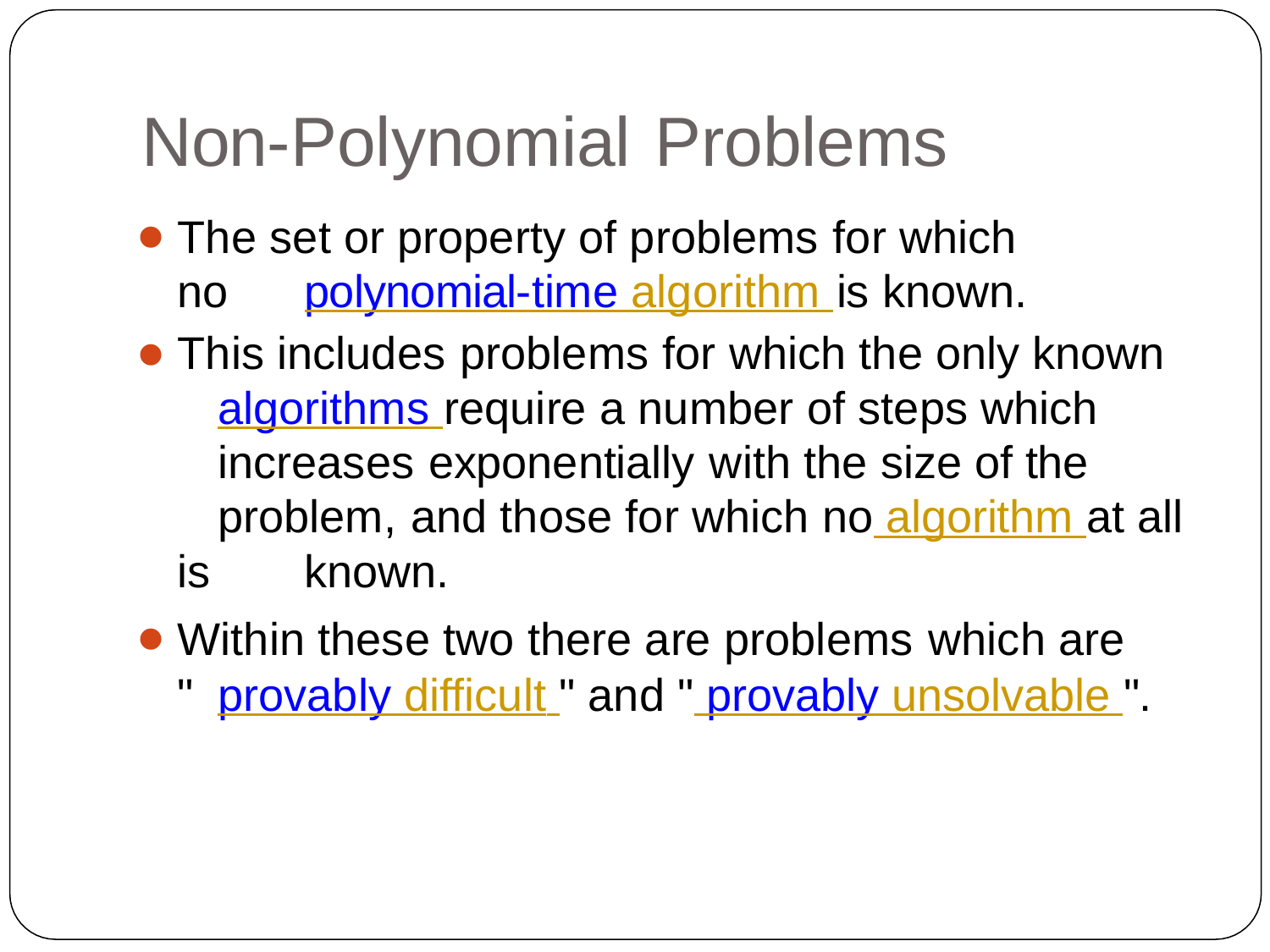

# Non-Polynomial Problems
The set or property of problems for which no 	polynomial-time algorithm is known.
This includes problems for which the only known 	algorithms require a number of steps which 	increases exponentially with the size of the 	problem, and those for which no algorithm at all is 	known.
Within these two there are problems which are " 	provably difficult " and " provably unsolvable ".